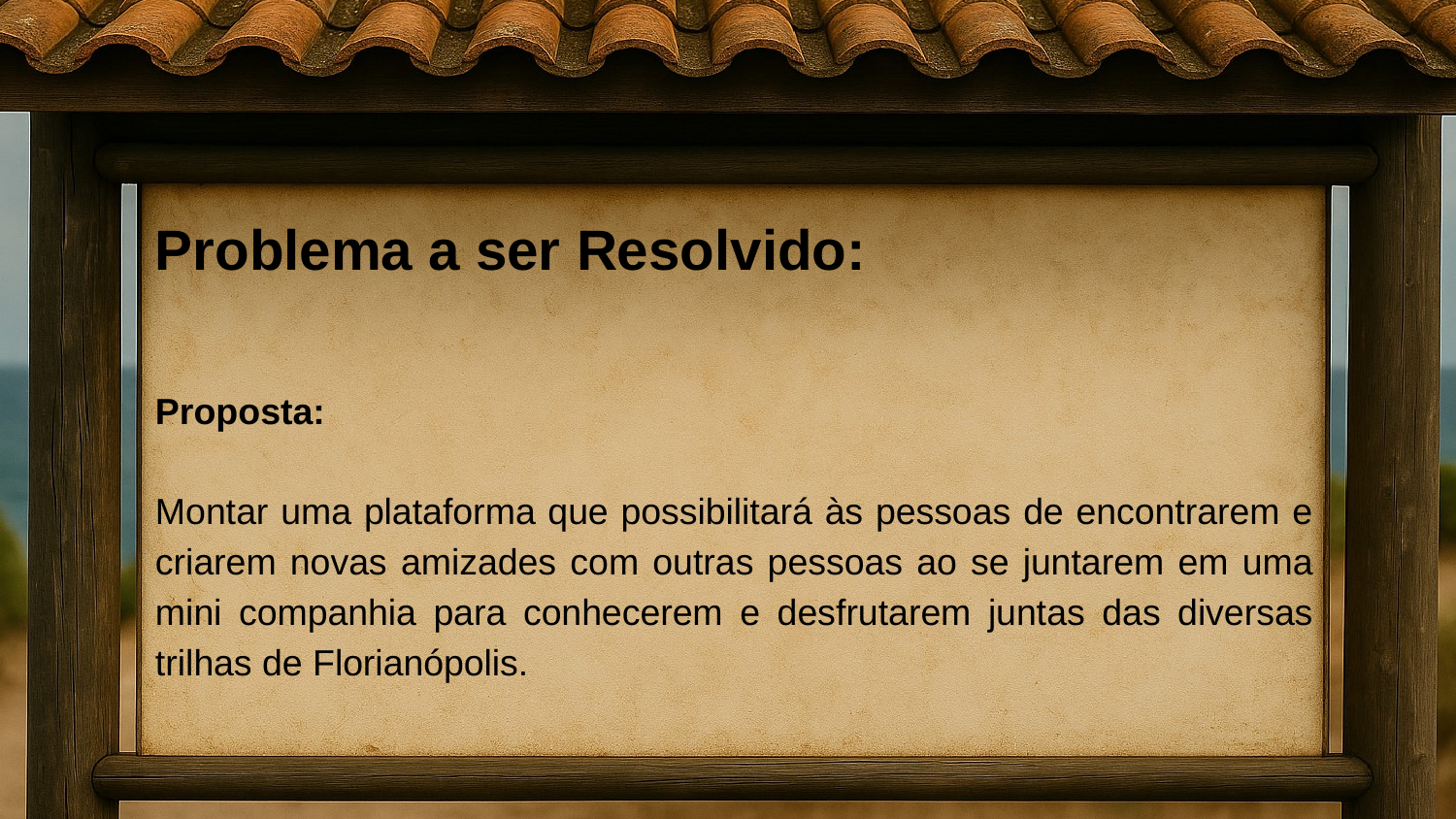

# Problema a ser Resolvido:
Proposta:

Montar uma plataforma que possibilitará às pessoas de encontrarem e criarem novas amizades com outras pessoas ao se juntarem em uma mini companhia para conhecerem e desfrutarem juntas das diversas trilhas de Florianópolis.